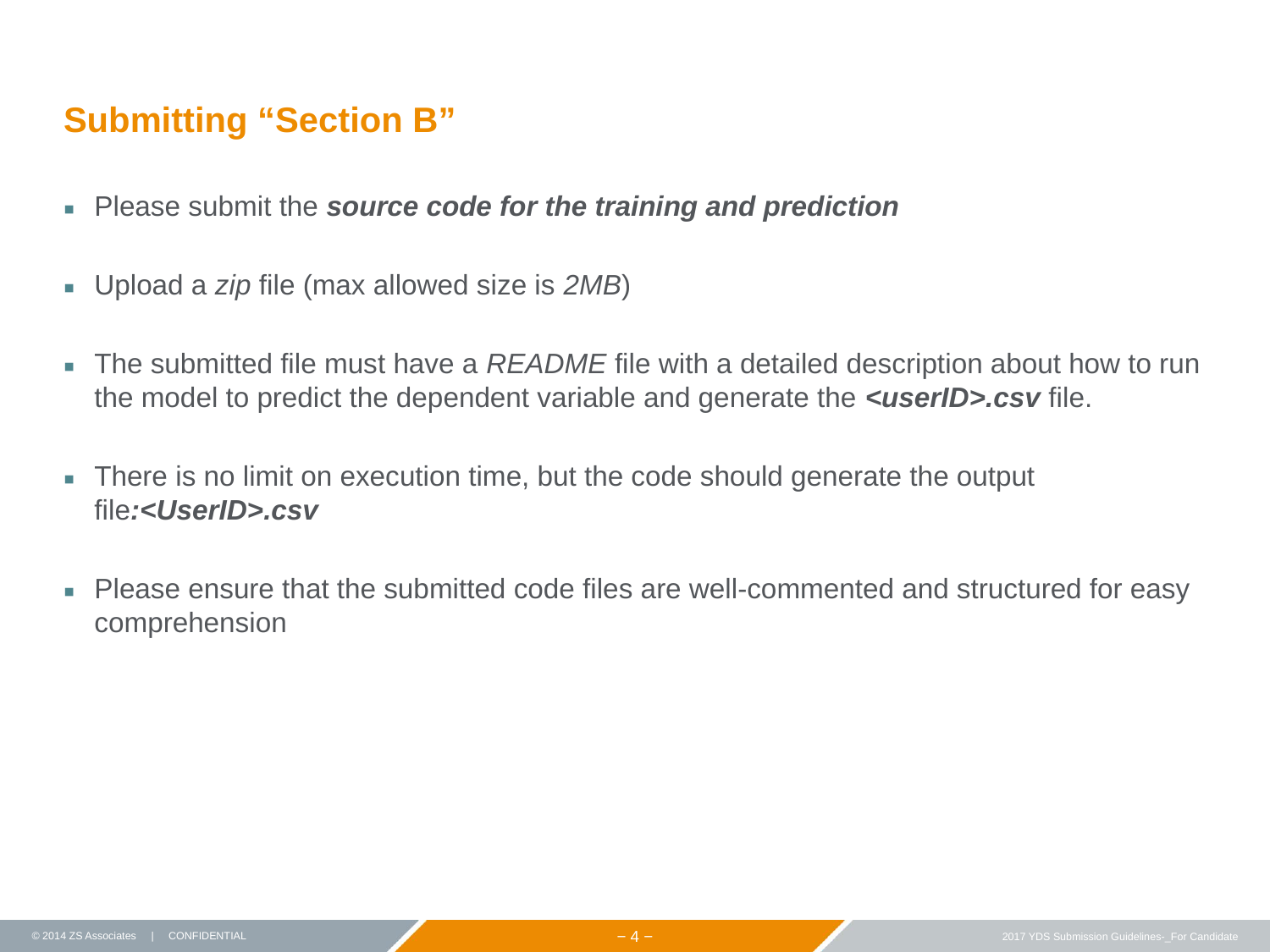

# Submitting “Section B”
Please submit the source code for the training and prediction

Upload a zip file (max allowed size is 2MB)

The submitted file must have a README file with a detailed description about how to run the model to predict the dependent variable and generate the <userID>.csv file.

There is no limit on execution time, but the code should generate the output file:<UserID>.csv

Please ensure that the submitted code files are well-commented and structured for easy comprehension